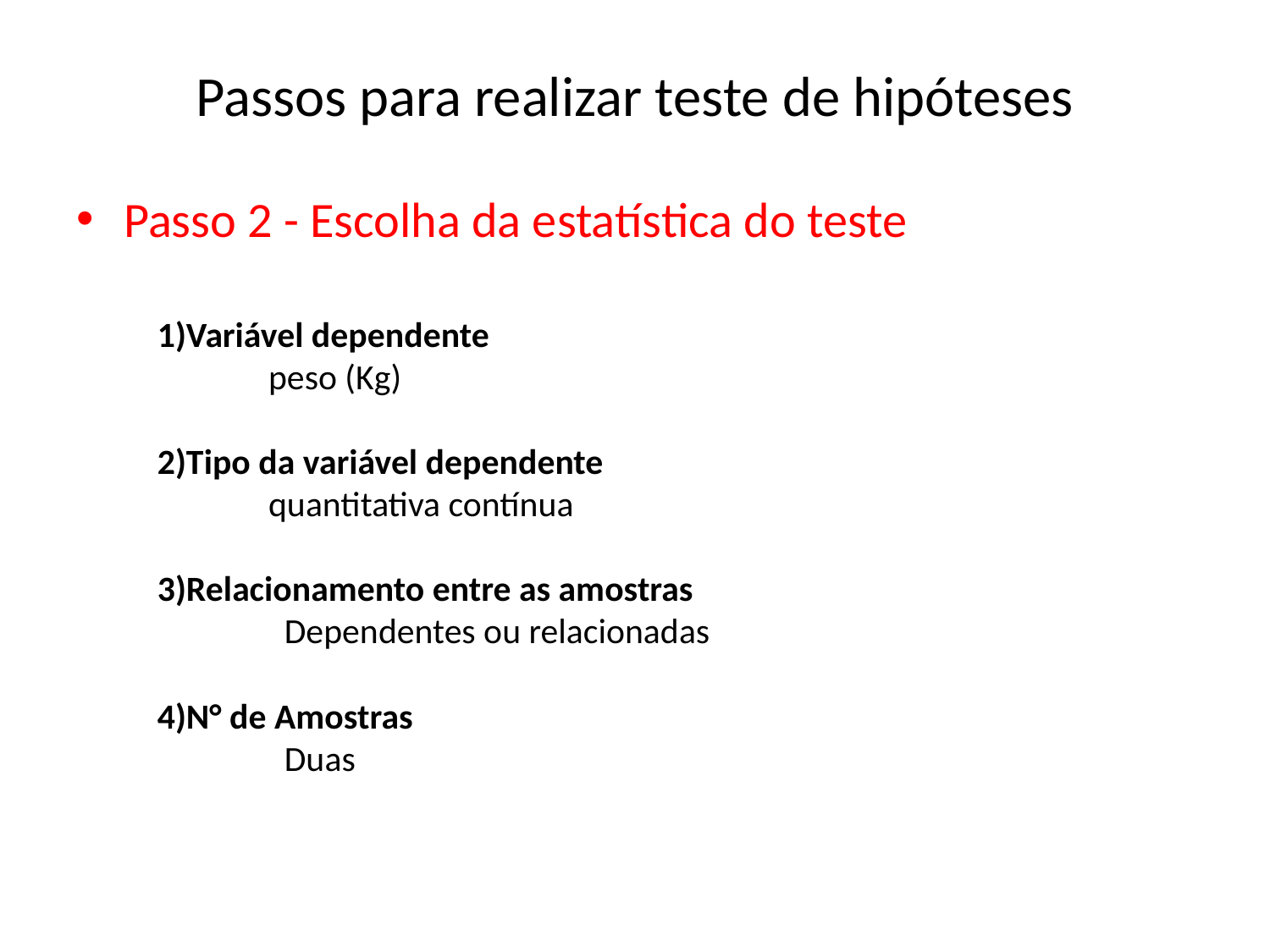

# Passos para realizar teste de hipóteses
Passo 2 - Escolha da estatística do teste

1)Variável dependente
peso (Kg)

2)Tipo da variável dependente
quantitativa contínua

3)Relacionamento entre as amostras
Dependentes ou relacionadas

4)N° de Amostras
Duas